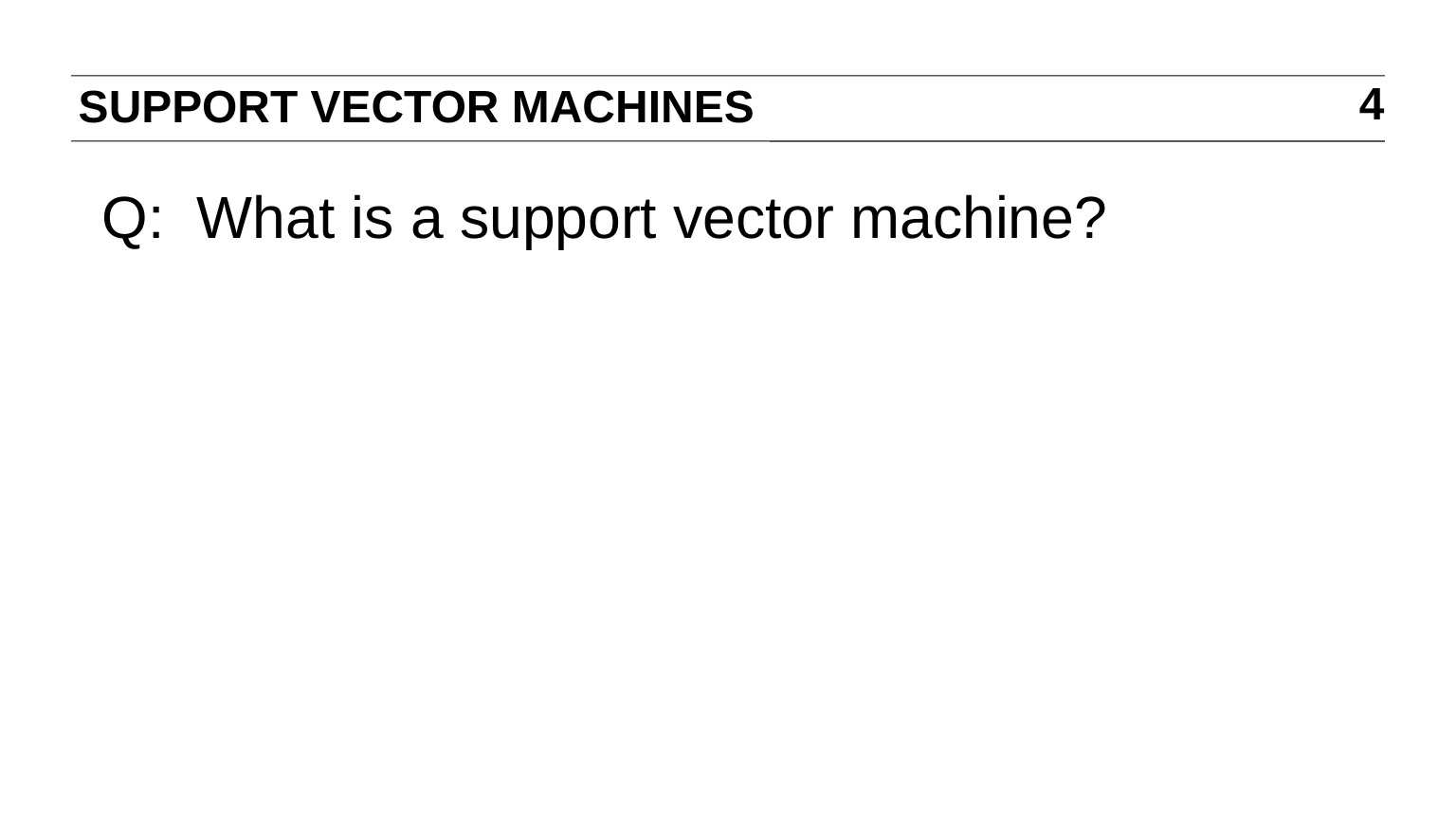

Support vector machines
4
Q:  What is a support vector machine?